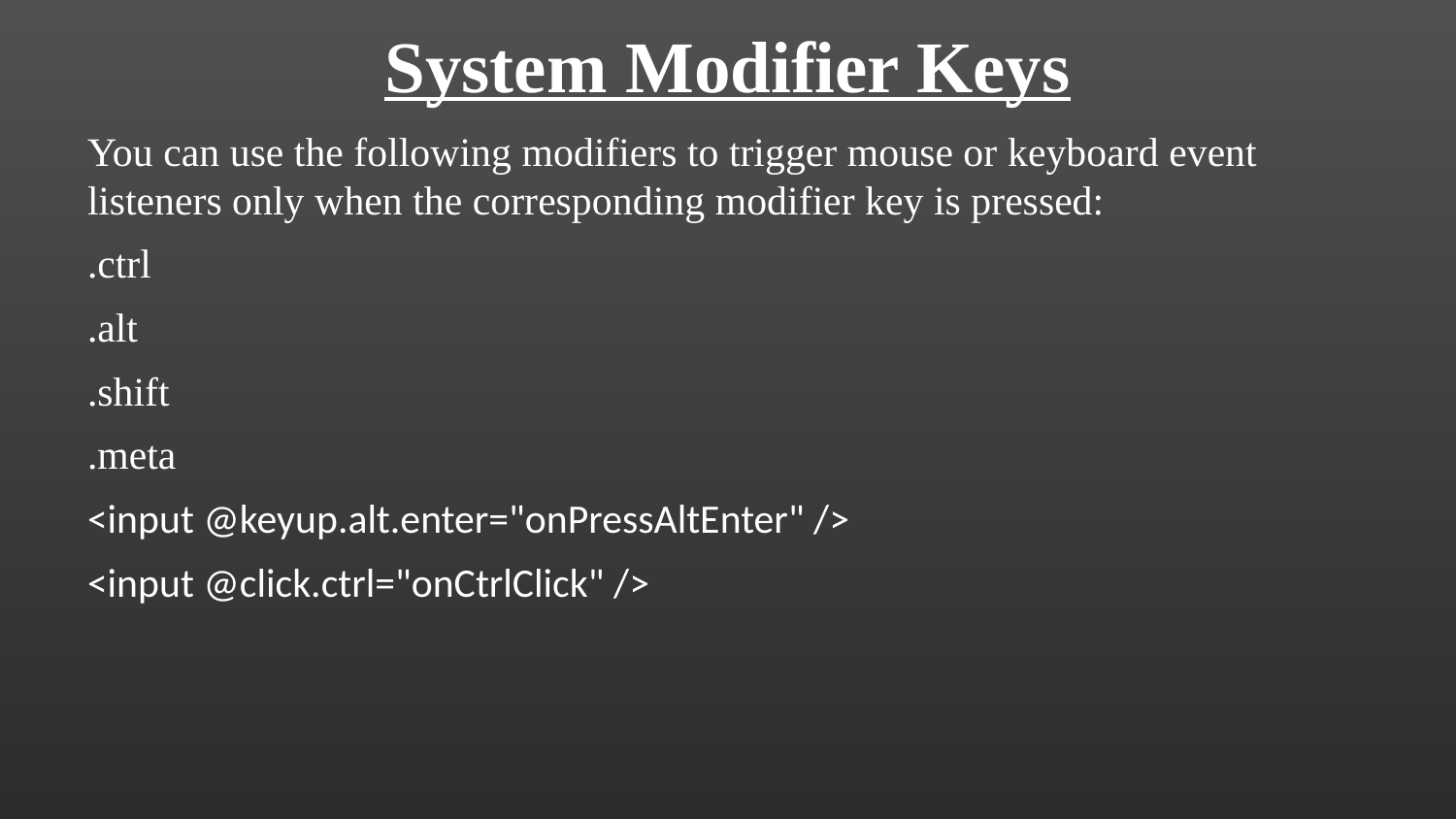

System Modifier Keys
You can use the following modifiers to trigger mouse or keyboard event listeners only when the corresponding modifier key is pressed:
.ctrl
.alt
.shift
.meta
<input @keyup.alt.enter="onPressAltEnter" />
<input @click.ctrl="onCtrlClick" />